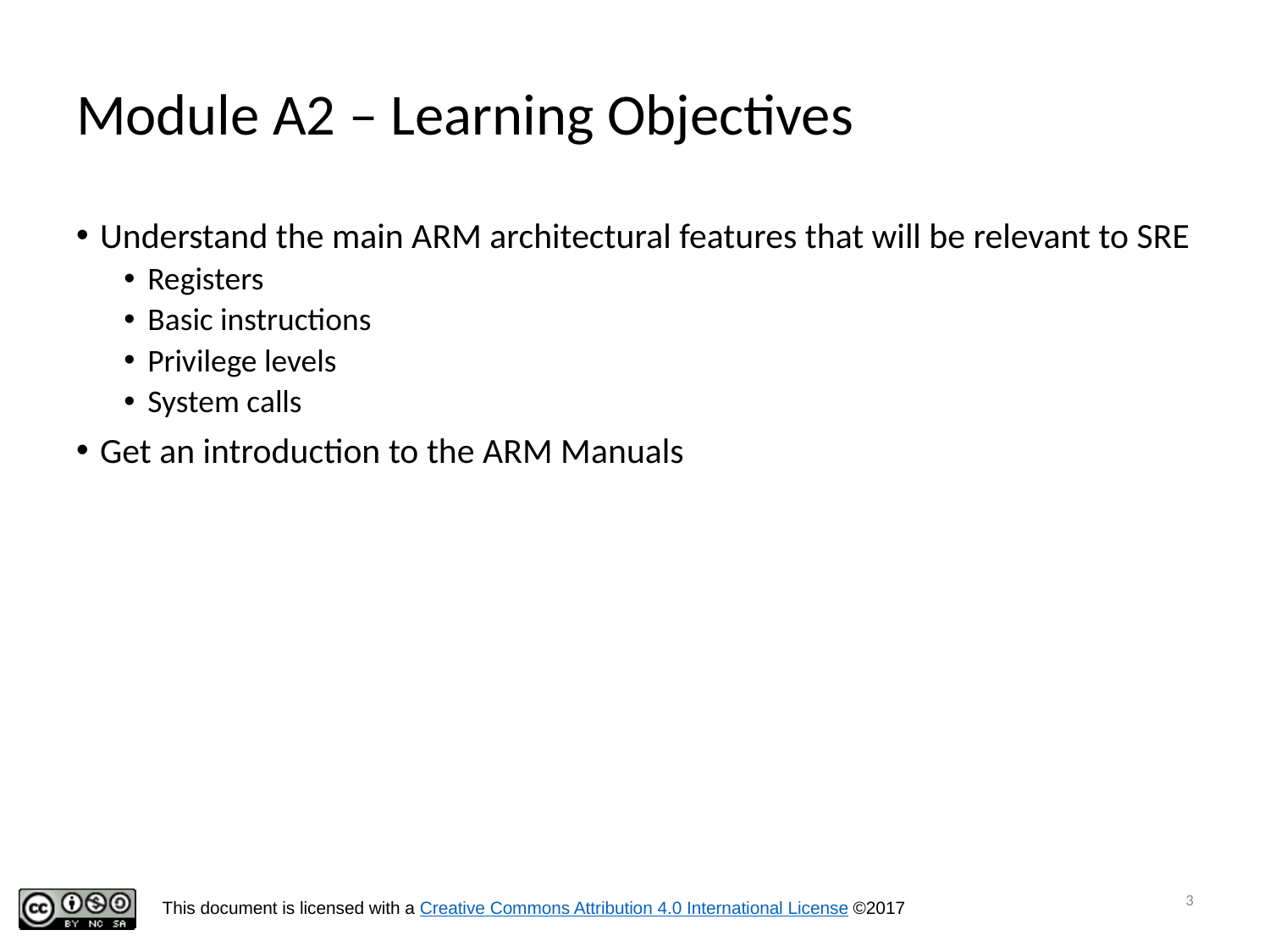

# Module A2 – Learning Objectives
Understand the main ARM architectural features that will be relevant to SRE
Registers
Basic instructions
Privilege levels
System calls
Get an introduction to the ARM Manuals
3